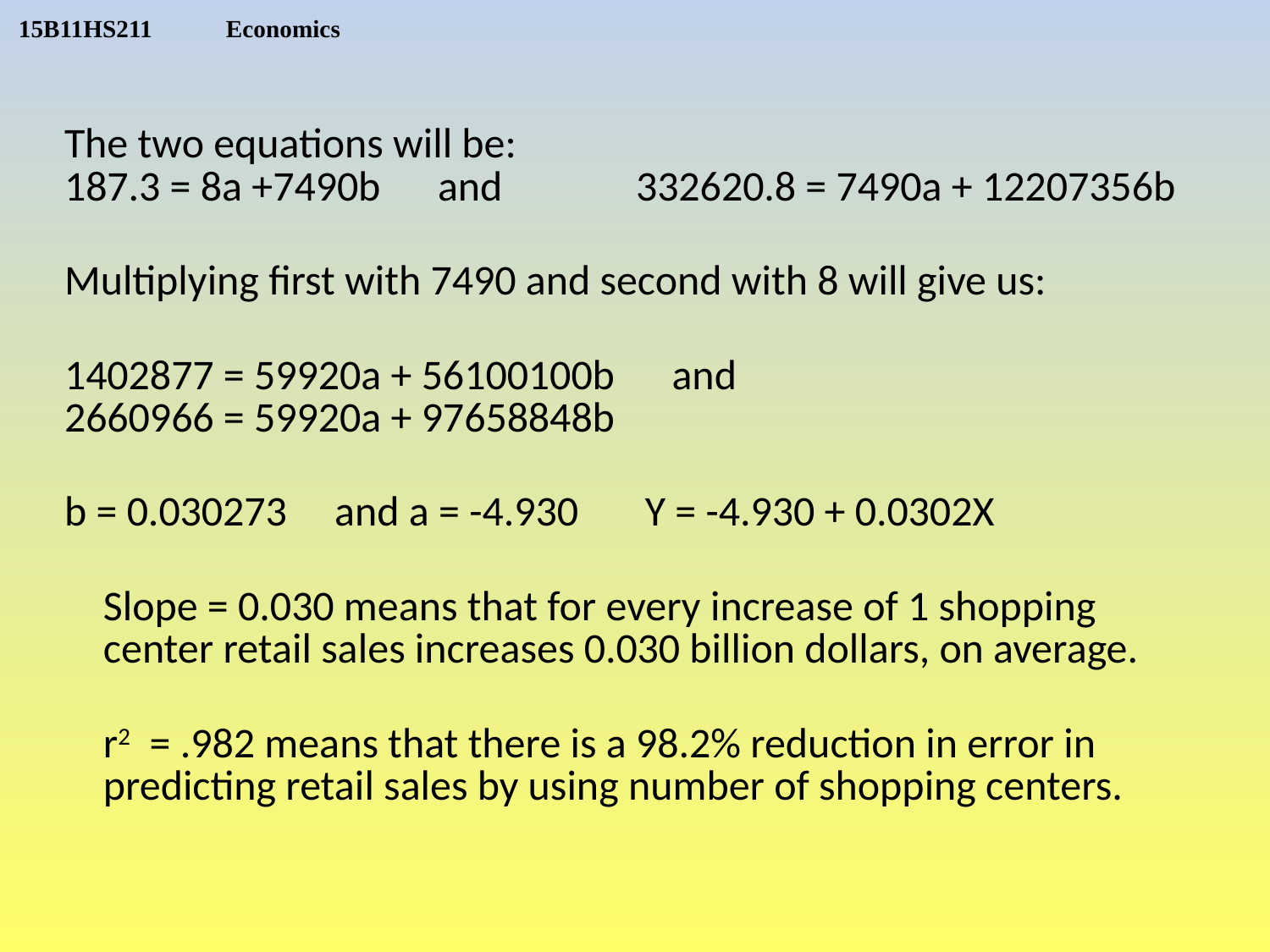

| The two equations will be: |  |  |  |  |  |  |  |  |  |  |  |  |
| --- | --- | --- | --- | --- | --- | --- | --- | --- | --- | --- | --- | --- |
| 187.3 = 8a +7490b and 332620.8 = 7490a + 12207356b |  |  |  |  |  |  |  |  |  |  |  |  |
| Multiplying first with 7490 and second with 8 will give us: |  |  |  |  |  |  |  |  |  |  |  |  |
|  |  |  |  |  |  |  |  |  |  |  |  |  |
| 1402877 = 59920a + 56100100b and 2660966 = 59920a + 97658848b |  |  |  |  |  |  |  |  |  |  |  |  |
| b = 0.030273 and a = -4.930 Y = -4.930 + 0.0302X |  |  |  |  |  |  |  |  |  |  |  |  |
|  |  |  |  |  |  |  |  |  |  |  |  |  |
| Slope = 0.030 means that for every increase of 1 shopping center retail sales increases 0.030 billion dollars, on average. |  |  |  |  |  |  |  |  |  |  |  |  |
|  |  |  |  |  |  |  |  |  |  |  |  |  |
| r2 = .982 means that there is a 98.2% reduction in error in predicting retail sales by using number of shopping centers. |  |  |  |  |  |  |  |  |  |  |  |  |